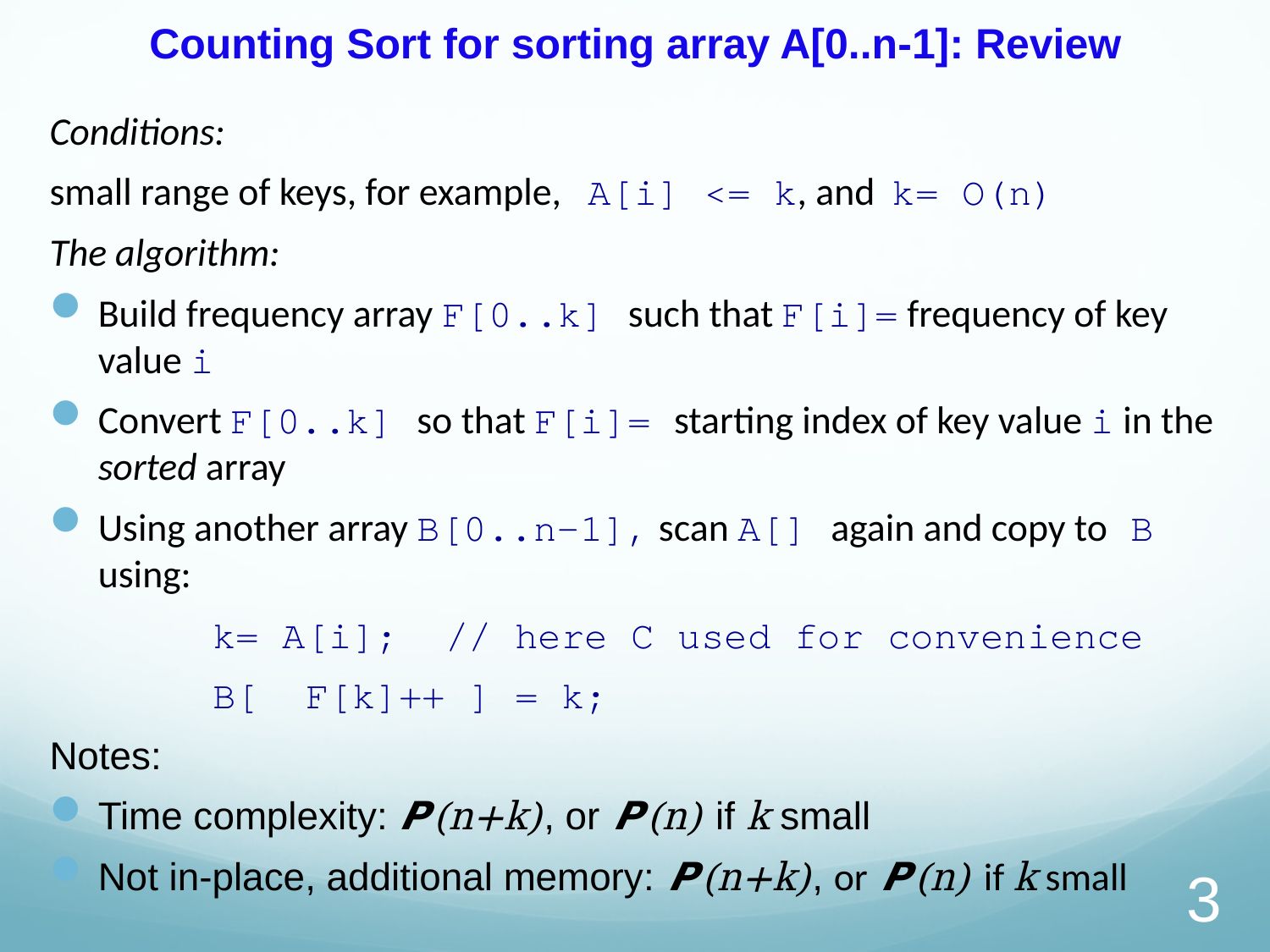

# Counting Sort for sorting array A[0..n-1]: Review
Conditions:
small range of keys, for example,   A[i] <= k, and  k= O(n)
The algorithm:
Build frequency array F[0..k] such that F[i]= frequency of key value i
Convert F[0..k] so that F[i]= starting index of key value i in the sorted array
Using another array B[0..n-1], scan A[] again and copy to B using:
       k= A[i];  // here C used for convenience
       B[  F[k]++ ] = k;
Notes:
Time complexity: 𝞠(n+k), or 𝞠(n) if k small
Not in-place, additional memory: 𝞠(n+k), or 𝞠(n) if k small

3